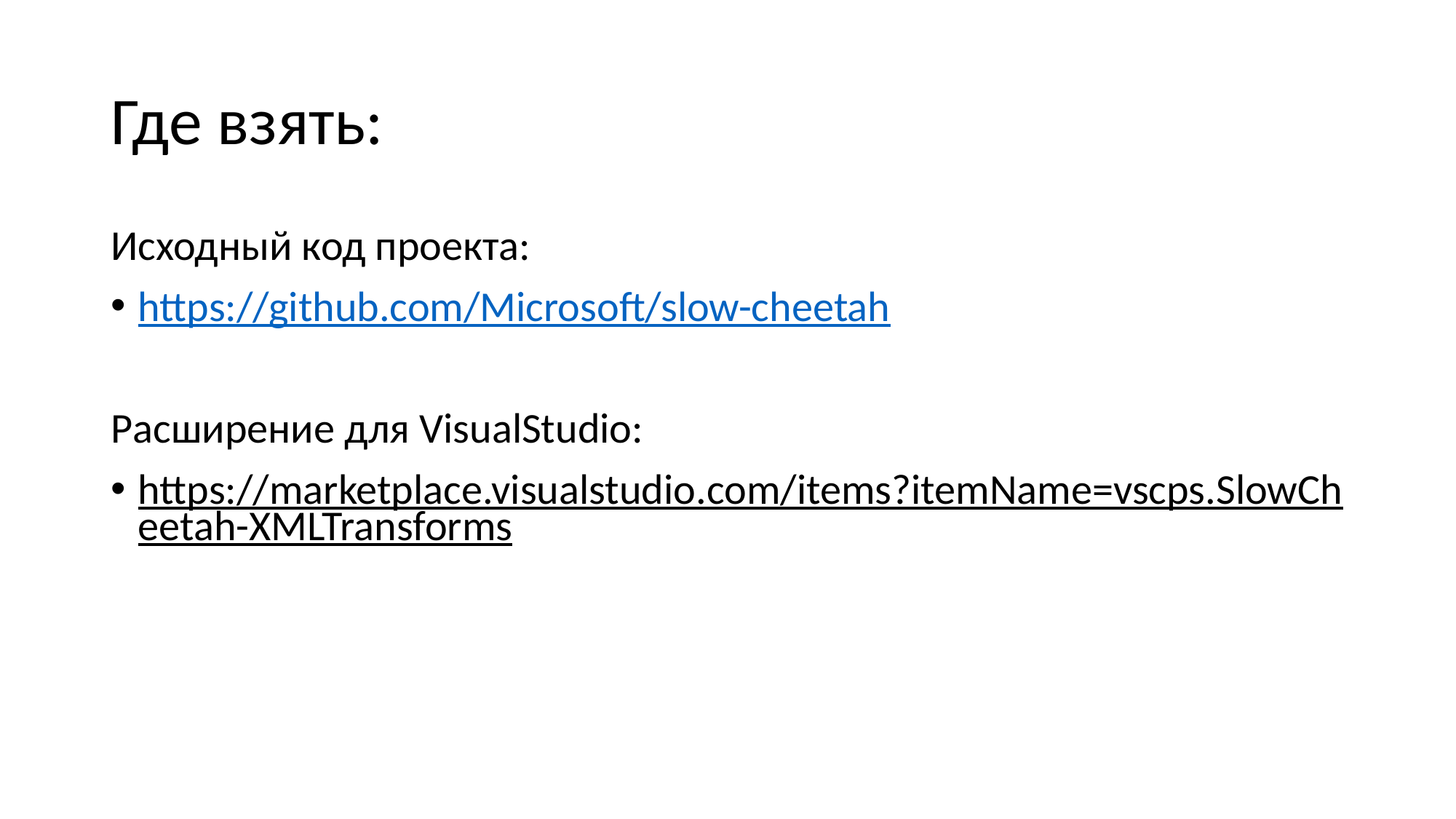

# Где взять:
Исходный код проекта:
https://github.com/Microsoft/slow-cheetah

Расширение для VisualStudio:
https://marketplace.visualstudio.com/items?itemName=vscps.SlowCheetah-XMLTransforms